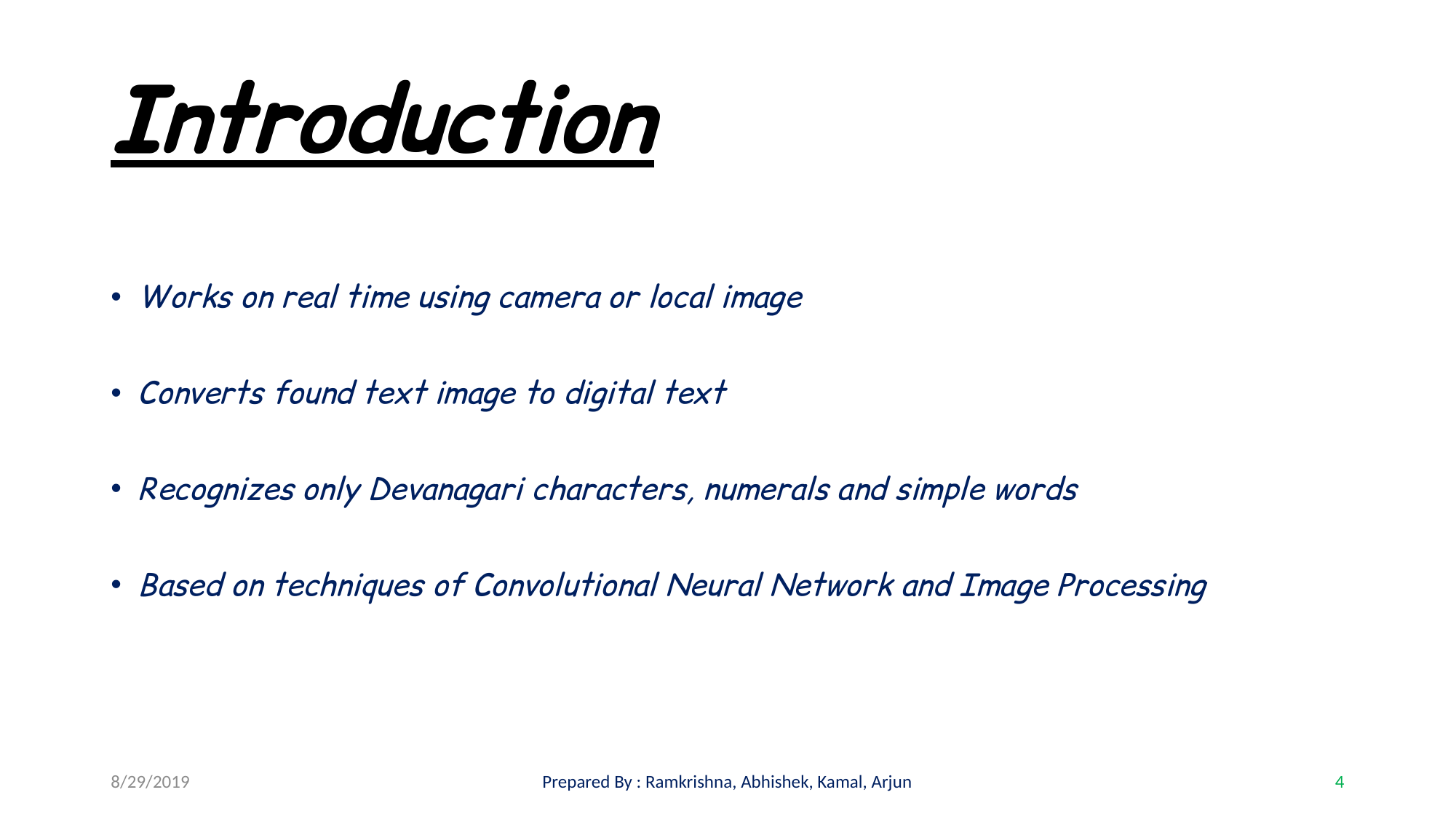

# Introduction

Works on real time using camera or local image

Converts found text image to digital text

Recognizes only Devanagari characters, numerals and simple words

Based on techniques of Convolutional Neural Network and Image Processing

8/29/2019
Prepared By : Ramkrishna, Abhishek, Kamal, Arjun
4